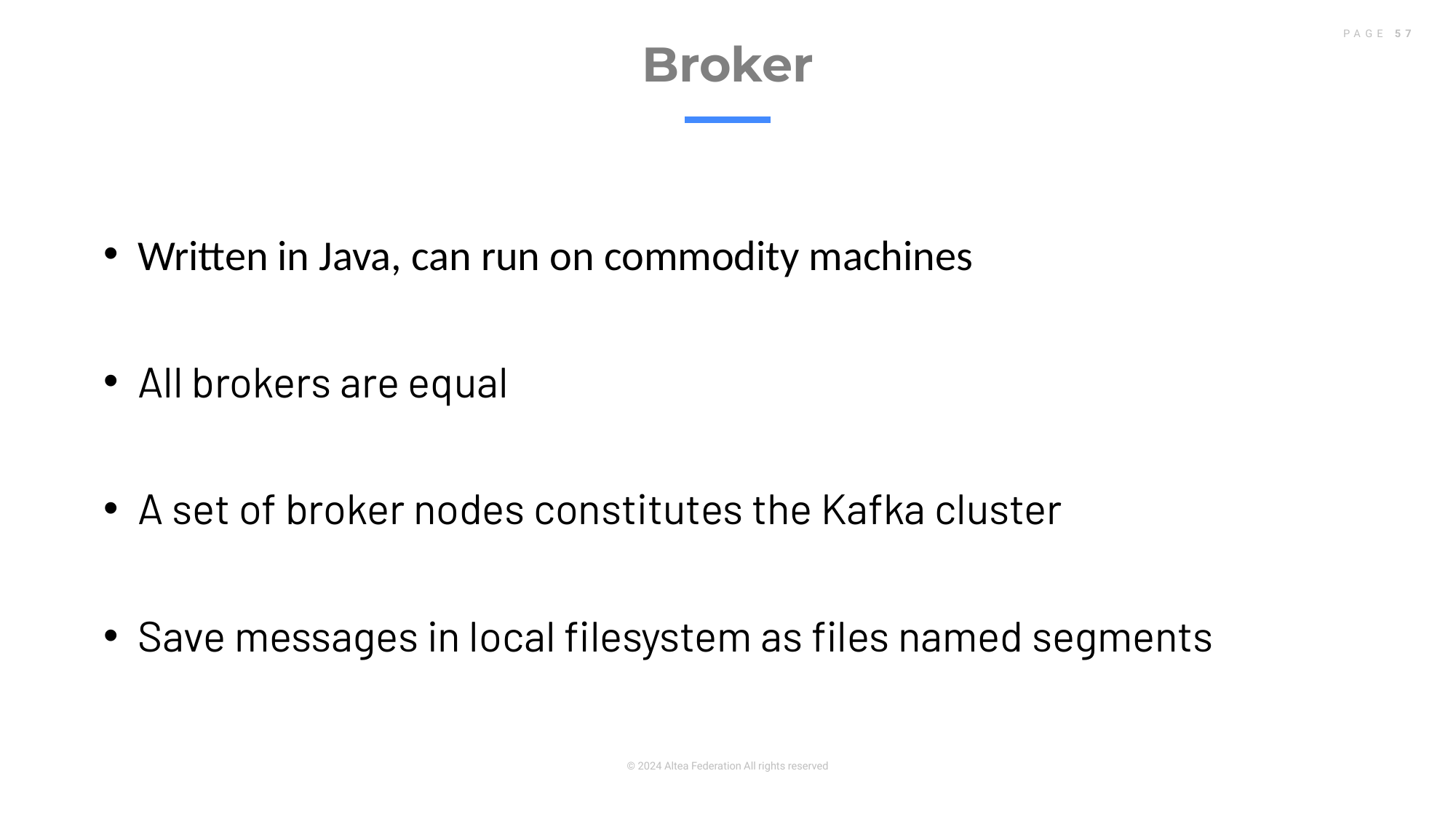

# Broker
PAGE 57
Written in Java, can run on commodity machines
All brokers are equal
A set of broker nodes constitutes the Kafka cluster
Save messages in local filesystem as files named segments